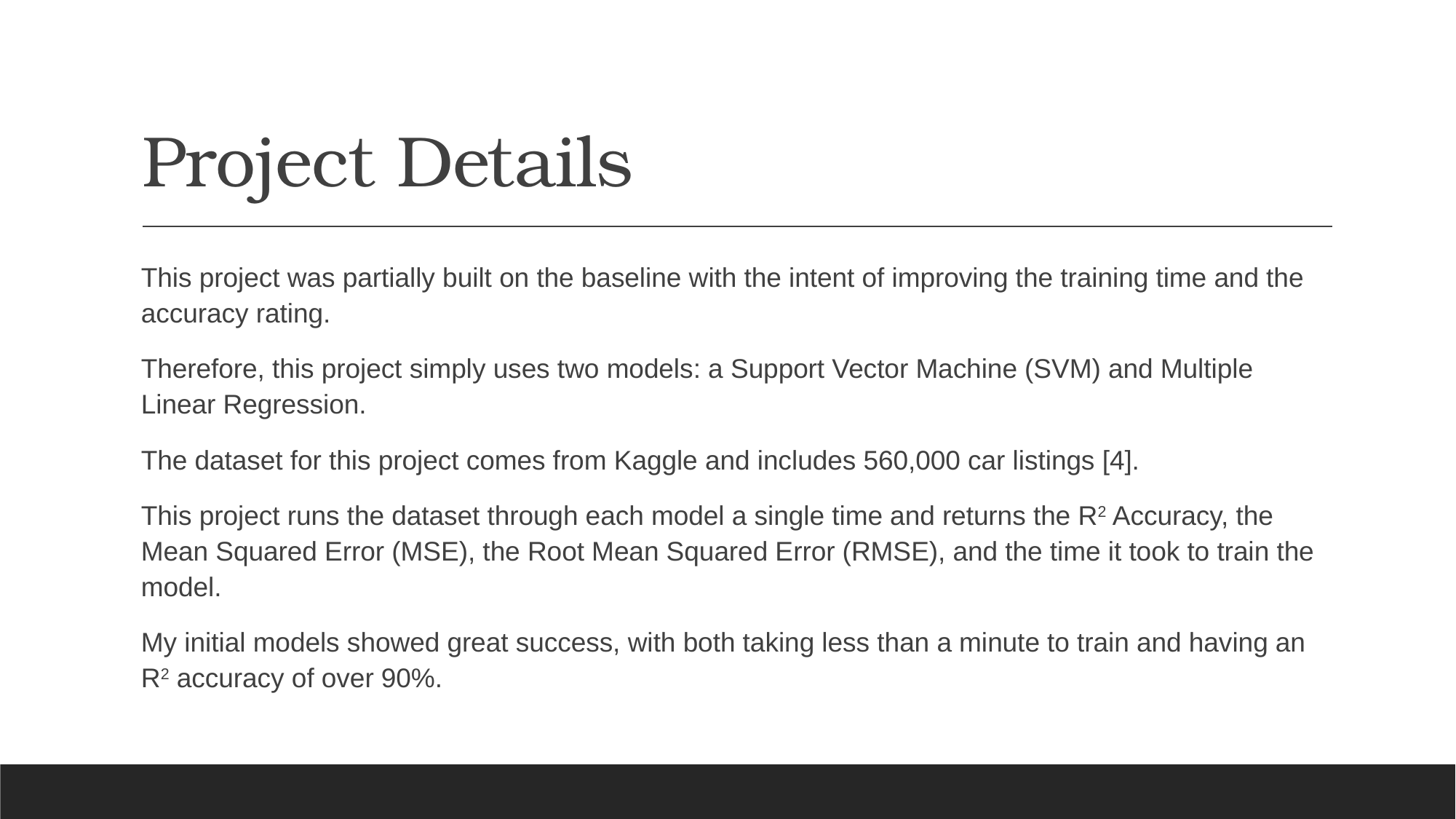

# Project Details
This project was partially built on the baseline with the intent of improving the training time and the accuracy rating.
Therefore, this project simply uses two models: a Support Vector Machine (SVM) and Multiple Linear Regression.
The dataset for this project comes from Kaggle and includes 560,000 car listings [4].
This project runs the dataset through each model a single time and returns the R2 Accuracy, the Mean Squared Error (MSE), the Root Mean Squared Error (RMSE), and the time it took to train the model.
My initial models showed great success, with both taking less than a minute to train and having an R2 accuracy of over 90%.